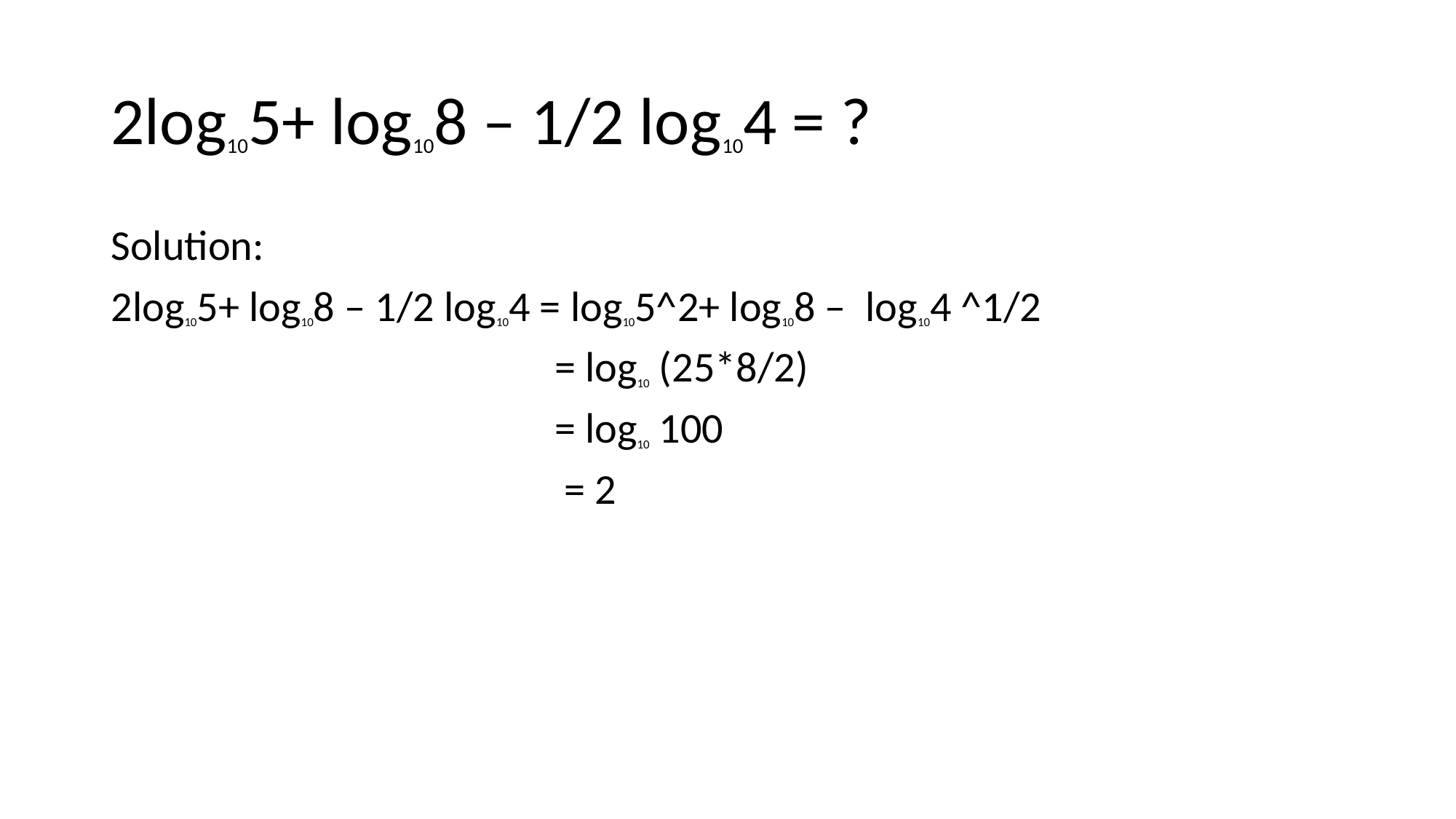

# 2log105+ log108 – 1/2 log104 = ?
Solution:
2log105+ log108 – 1/2 log104 = log105^2+ log108 –  log104 ^1/2
                                              = log10 (25*8/2)
                                              = log10 100
                                               = 2